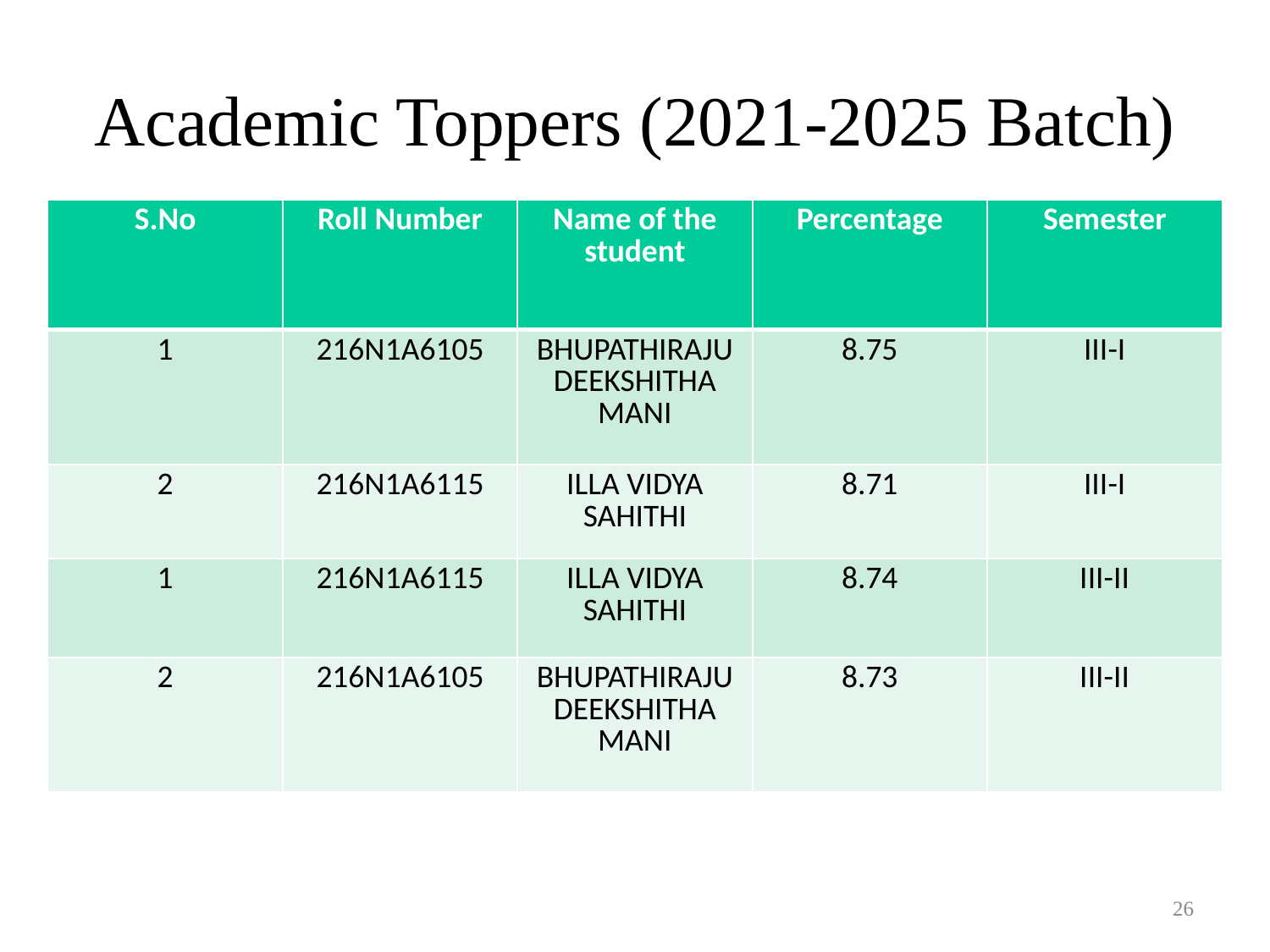

# Academic Toppers (2021-2025 Batch)
| S.No | Roll Number | Name of the student | Percentage | Semester |
| --- | --- | --- | --- | --- |
| 1 | 216N1A6105 | BHUPATHIRAJU DEEKSHITHA MANI | 8.75 | III-I |
| 2 | 216N1A6115 | ILLA VIDYA SAHITHI | 8.71 | III-I |
| 1 | 216N1A6115 | ILLA VIDYA SAHITHI | 8.74 | III-II |
| 2 | 216N1A6105 | BHUPATHIRAJU DEEKSHITHA MANI | 8.73 | III-II |
26